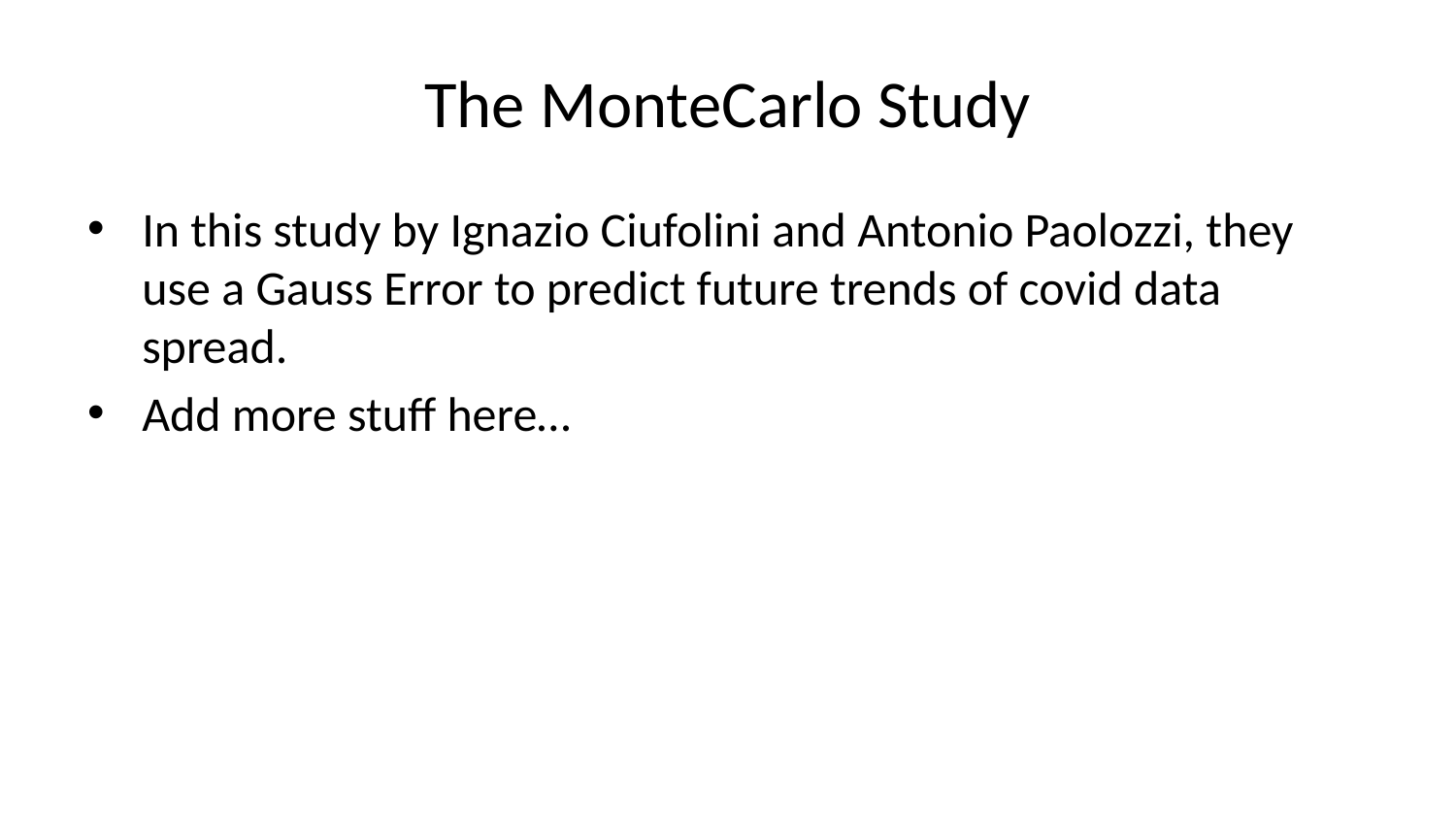

# The MonteCarlo Study
In this study by Ignazio Ciufolini and Antonio Paolozzi, they use a Gauss Error to predict future trends of covid data spread.
Add more stuff here…